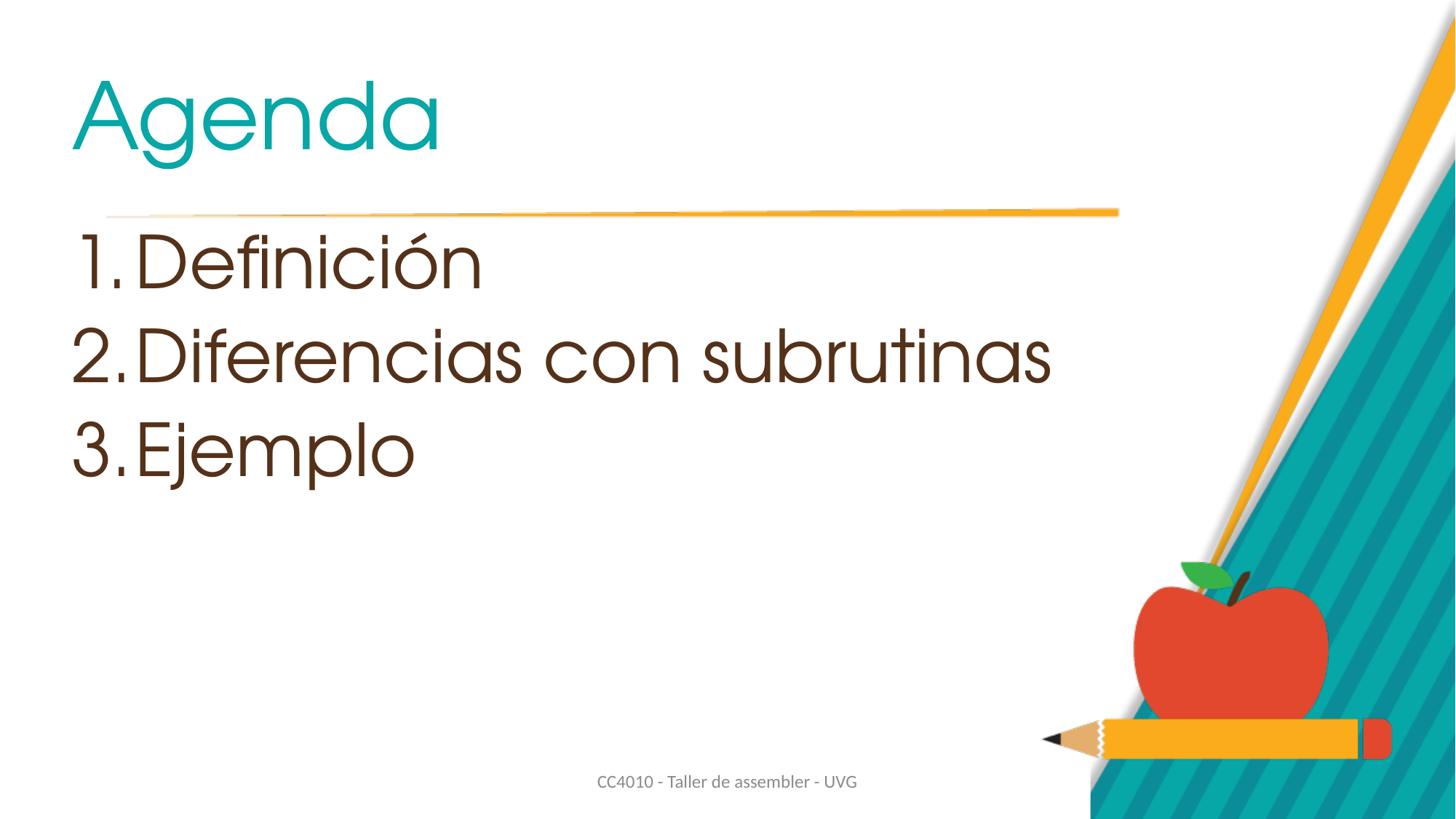

# Agenda
Definición
Diferencias con subrutinas
Ejemplo
CC4010 - Taller de assembler - UVG